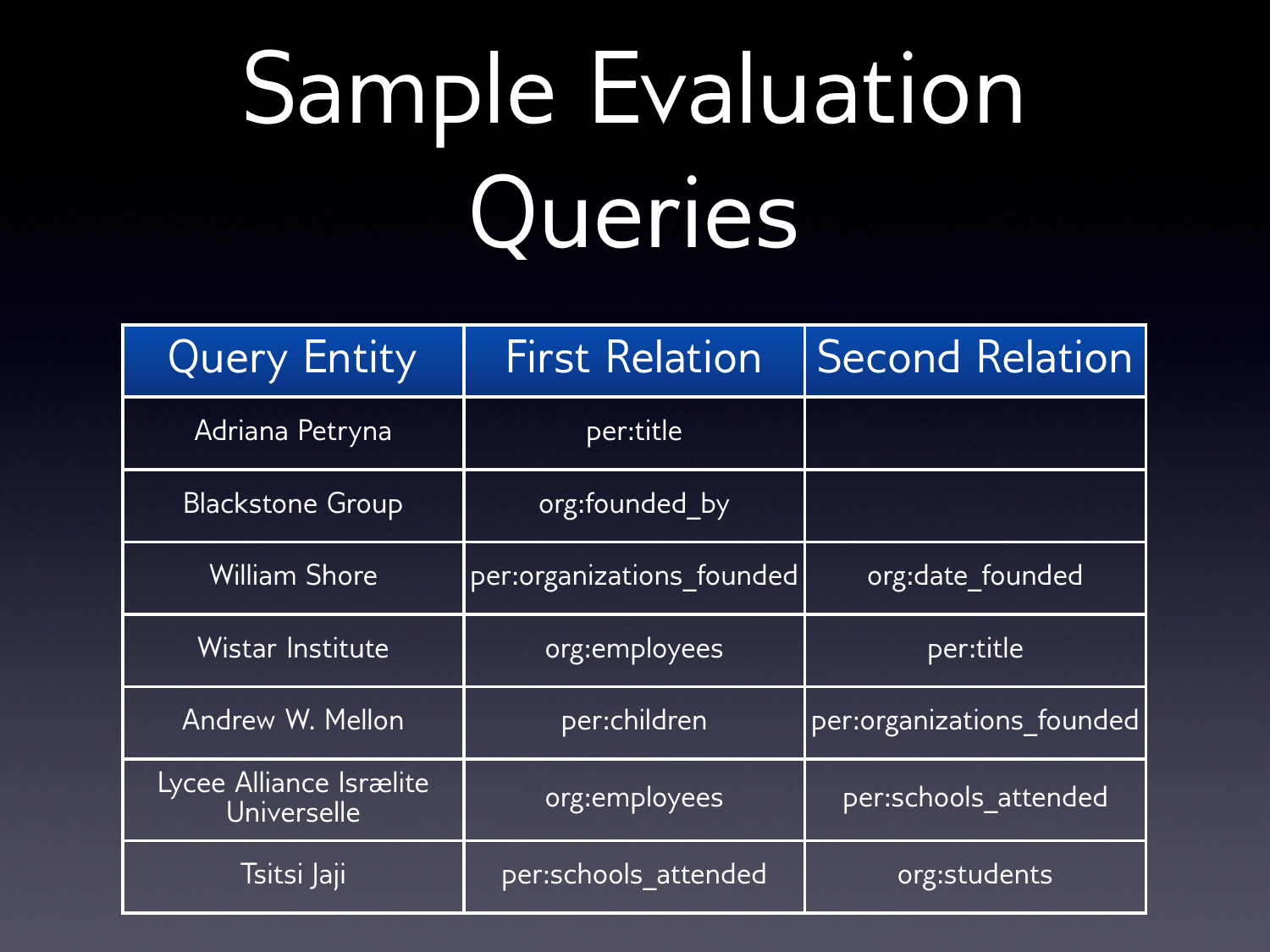

# Sample Evaluation Queries
| Query Entity | First Relation | Second Relation |
| --- | --- | --- |
| Adriana Petryna | per:title |  |
| Blackstone Group | org:founded\_by |  |
| William Shore | per:organizations\_founded | org:date\_founded |
| Wistar Institute | org:employees | per:title |
| Andrew W. Mellon | per:children | per:organizations\_founded |
| Lycee Alliance Israelite Universelle | org:employees | per:schools\_attended |
| Tsitsi Jaji | per:schools\_attended | org:students |